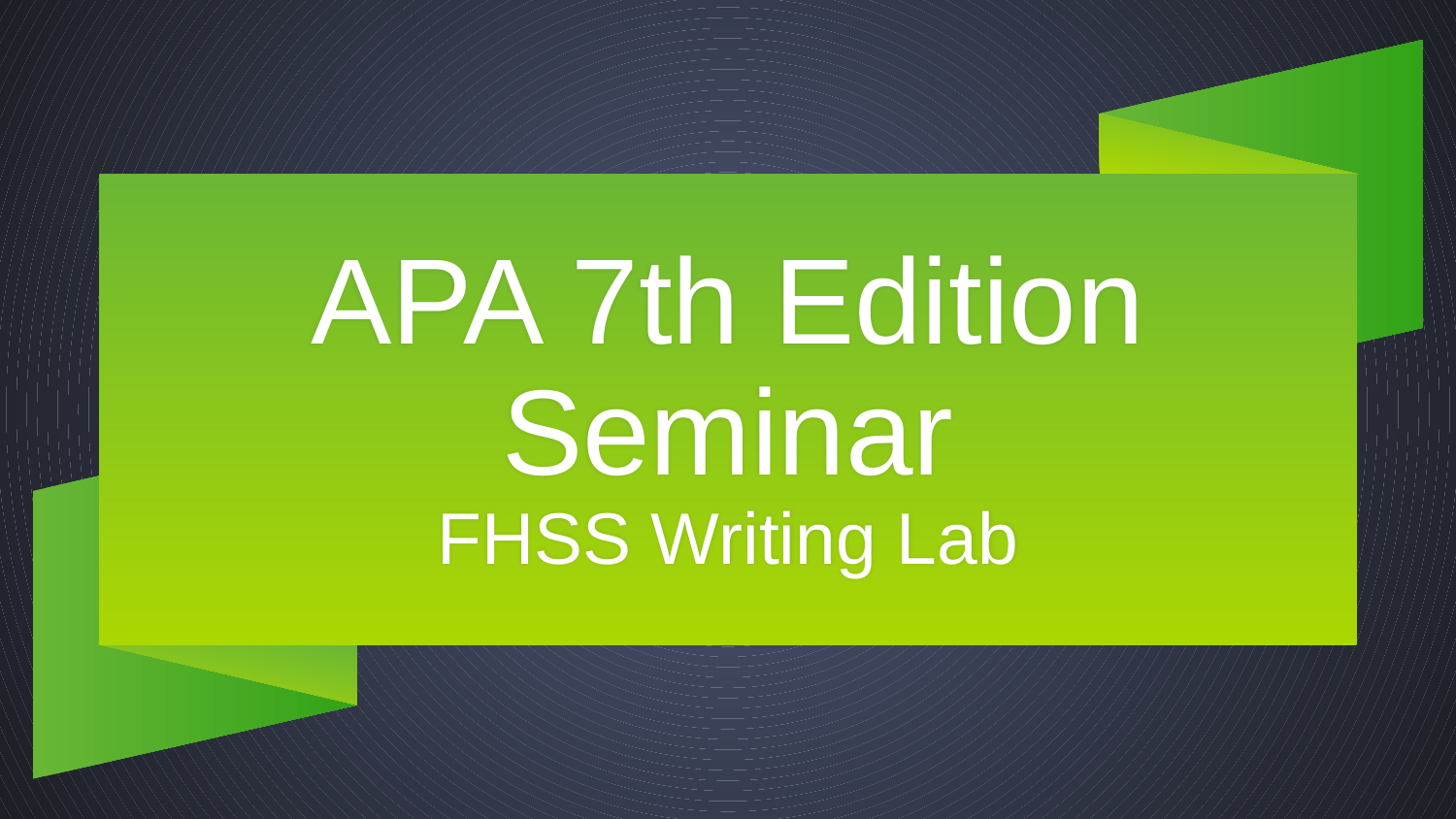

# APA 7th Edition Seminar
FHSS Writing Lab